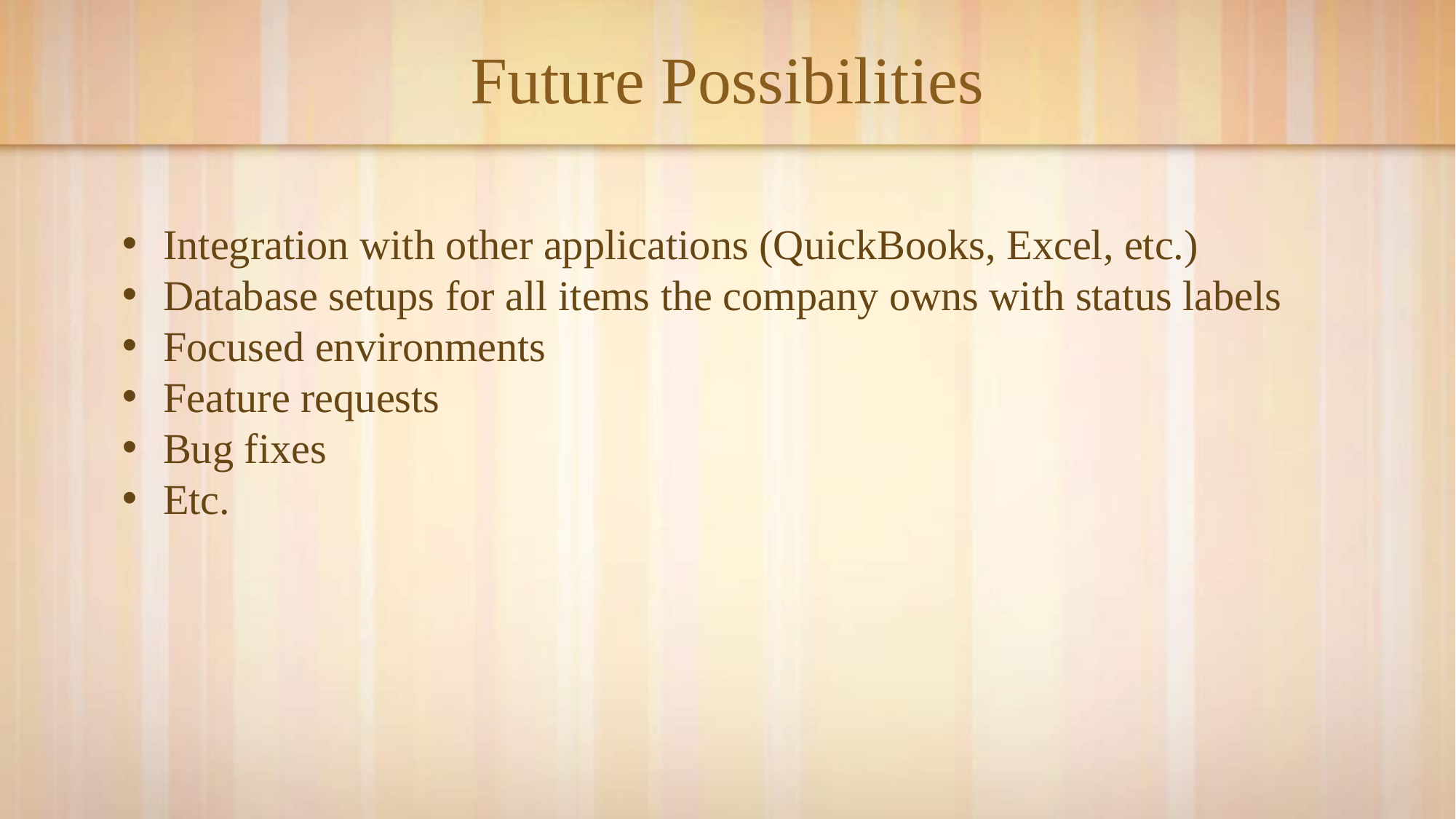

# Future Possibilities
Integration with other applications (QuickBooks, Excel, etc.)
Database setups for all items the company owns with status labels
Focused environments
Feature requests
Bug fixes
Etc.